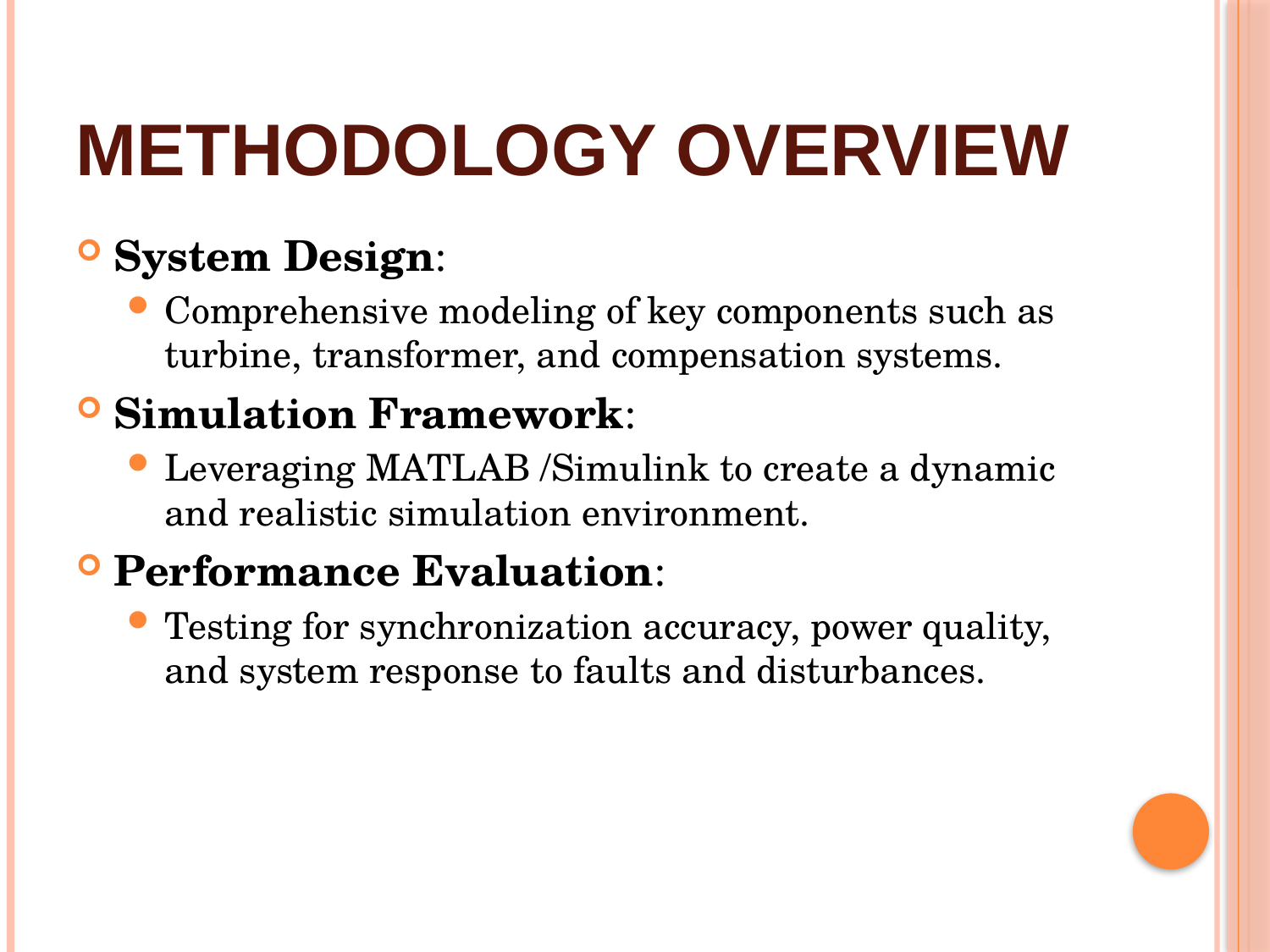

# METHODOLOGY OVERVIEW
System Design:
Comprehensive modeling of key components such as turbine, transformer, and compensation systems.
Simulation Framework:
Leveraging MATLAB /Simulink to create a dynamic and realistic simulation environment.
Performance Evaluation:
Testing for synchronization accuracy, power quality, and system response to faults and disturbances.